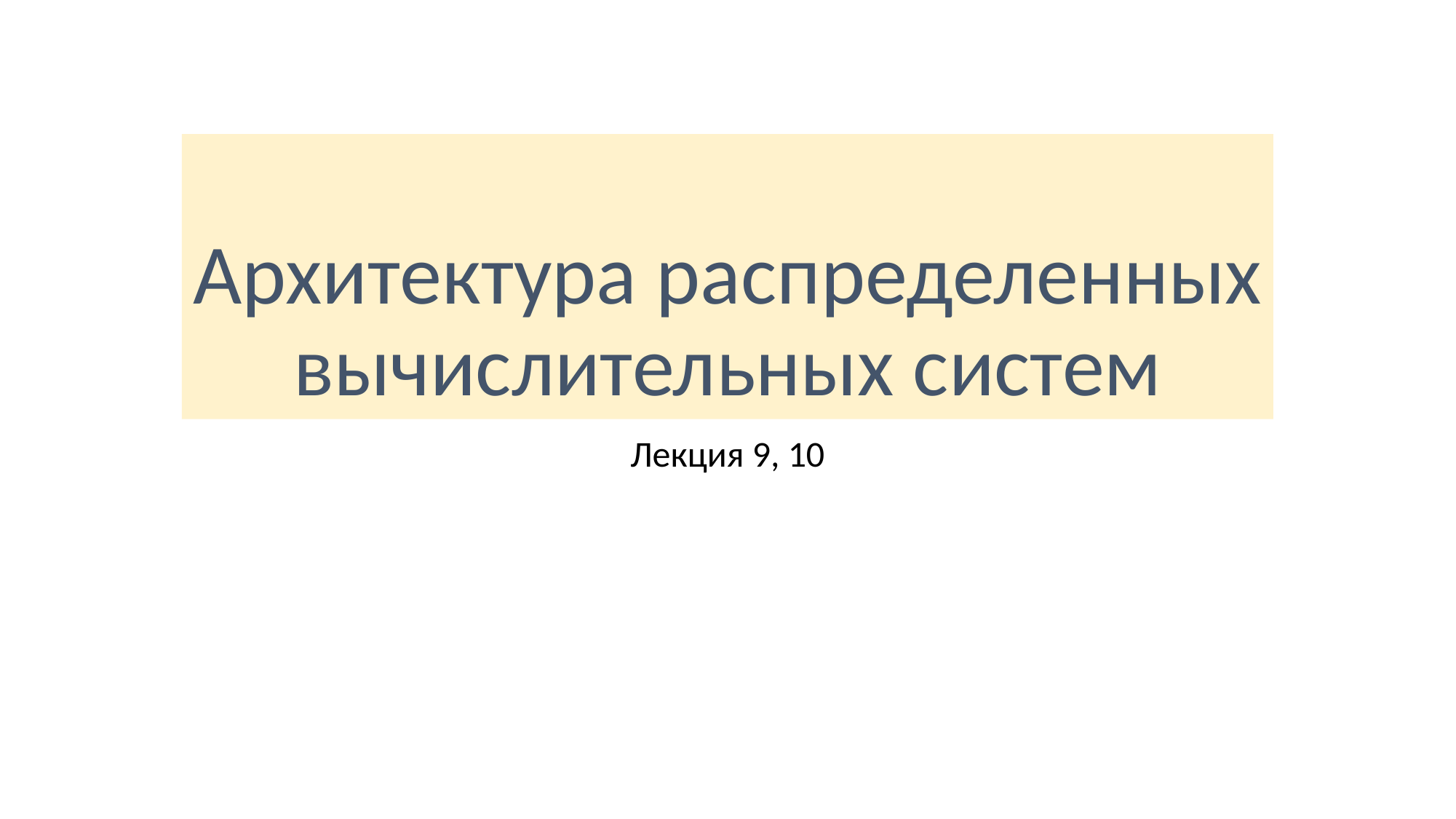

# Архитектура распределенных вычислительных систем
Лекция 9, 10